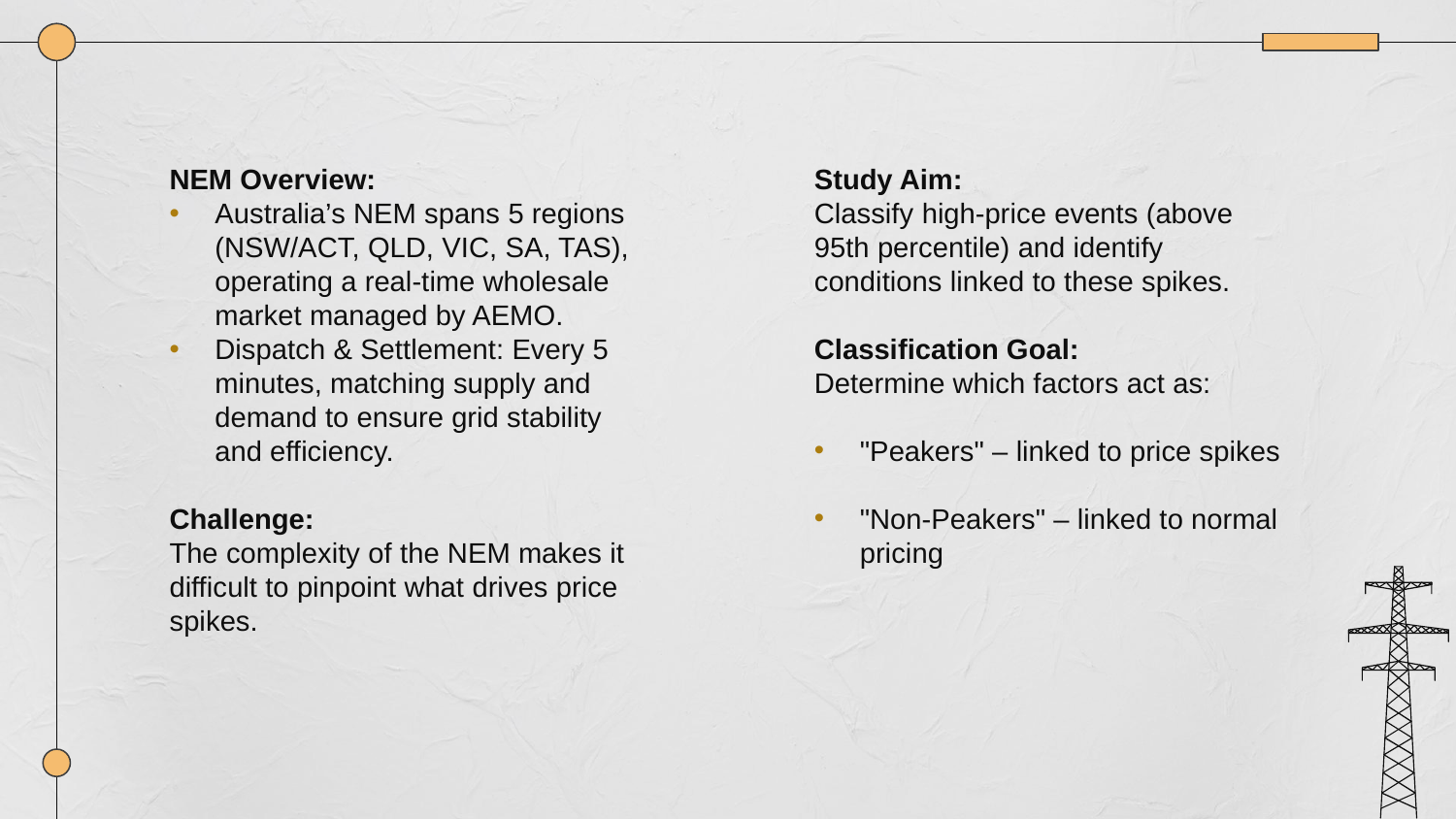

NEM Overview:
Australia’s NEM spans 5 regions (NSW/ACT, QLD, VIC, SA, TAS), operating a real-time wholesale market managed by AEMO.
Dispatch & Settlement: Every 5 minutes, matching supply and demand to ensure grid stability and efficiency.

Challenge:
The complexity of the NEM makes it difficult to pinpoint what drives price spikes.
Study Aim:
Classify high-price events (above 95th percentile) and identify conditions linked to these spikes.

Classification Goal:
Determine which factors act as:

"Peakers" – linked to price spikes

"Non-Peakers" – linked to normal pricing